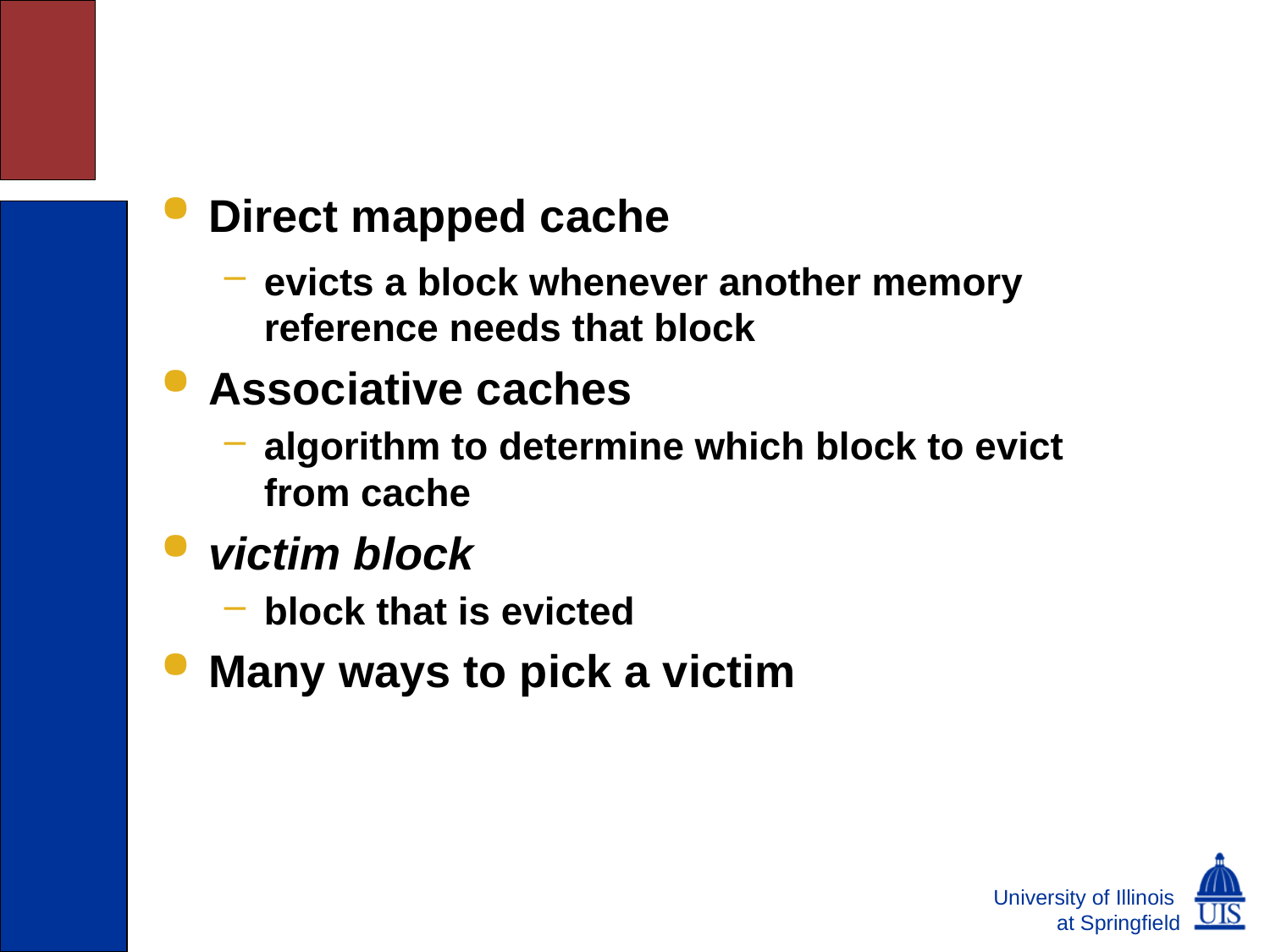

# 6.4 Cache Memory
Direct mapped cache
evicts a block whenever another memory reference needs that block
Associative caches
algorithm to determine which block to evict from cache
victim block
block that is evicted
Many ways to pick a victim